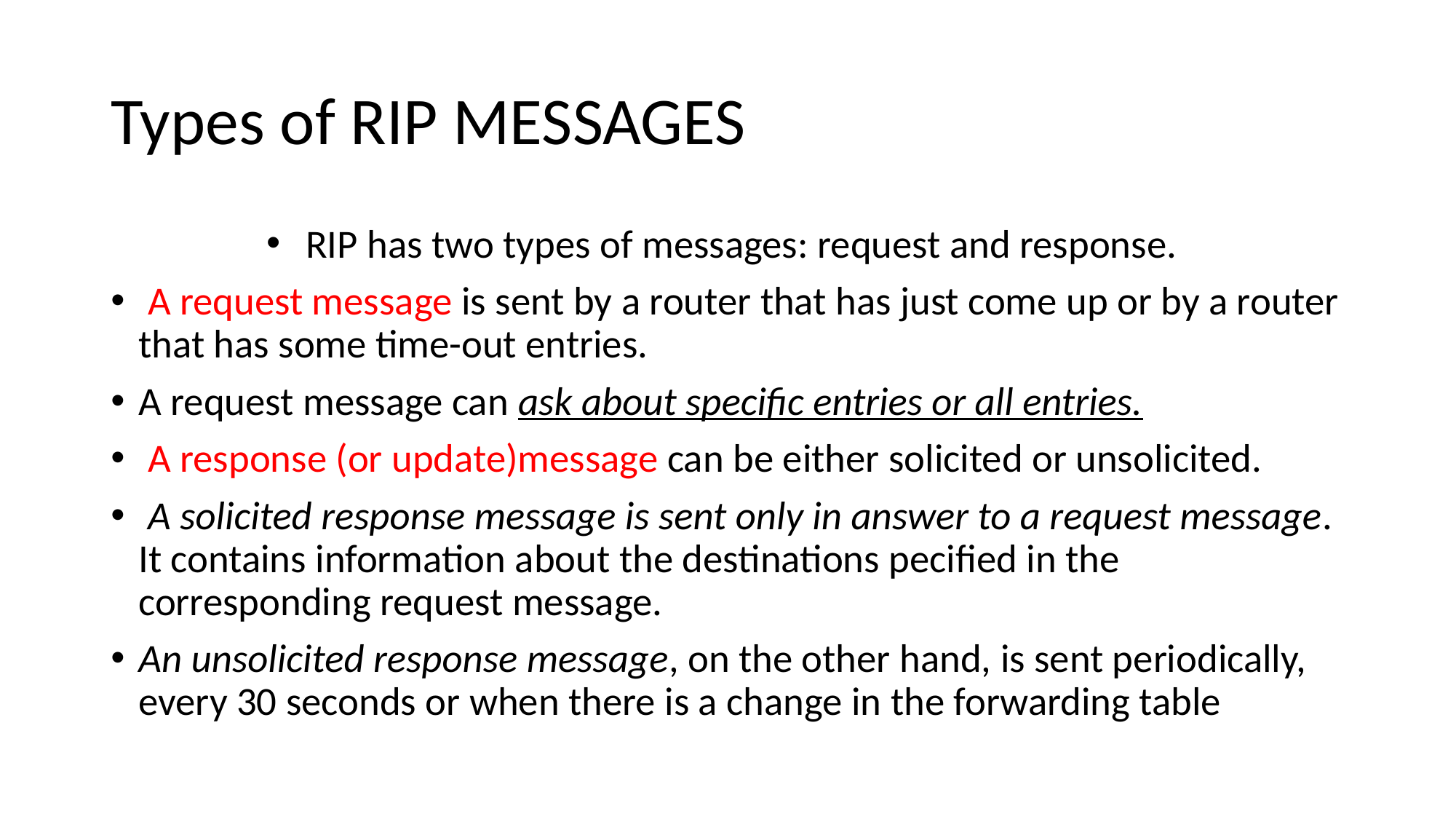

# Types of RIP MESSAGES
RIP has two types of messages: request and response.
 A request message is sent by a router that has just come up or by a router that has some time-out entries.
A request message can ask about specific entries or all entries.
 A response (or update)message can be either solicited or unsolicited.
 A solicited response message is sent only in answer to a request message. It contains information about the destinations pecified in the corresponding request message.
An unsolicited response message, on the other hand, is sent periodically, every 30 seconds or when there is a change in the forwarding table